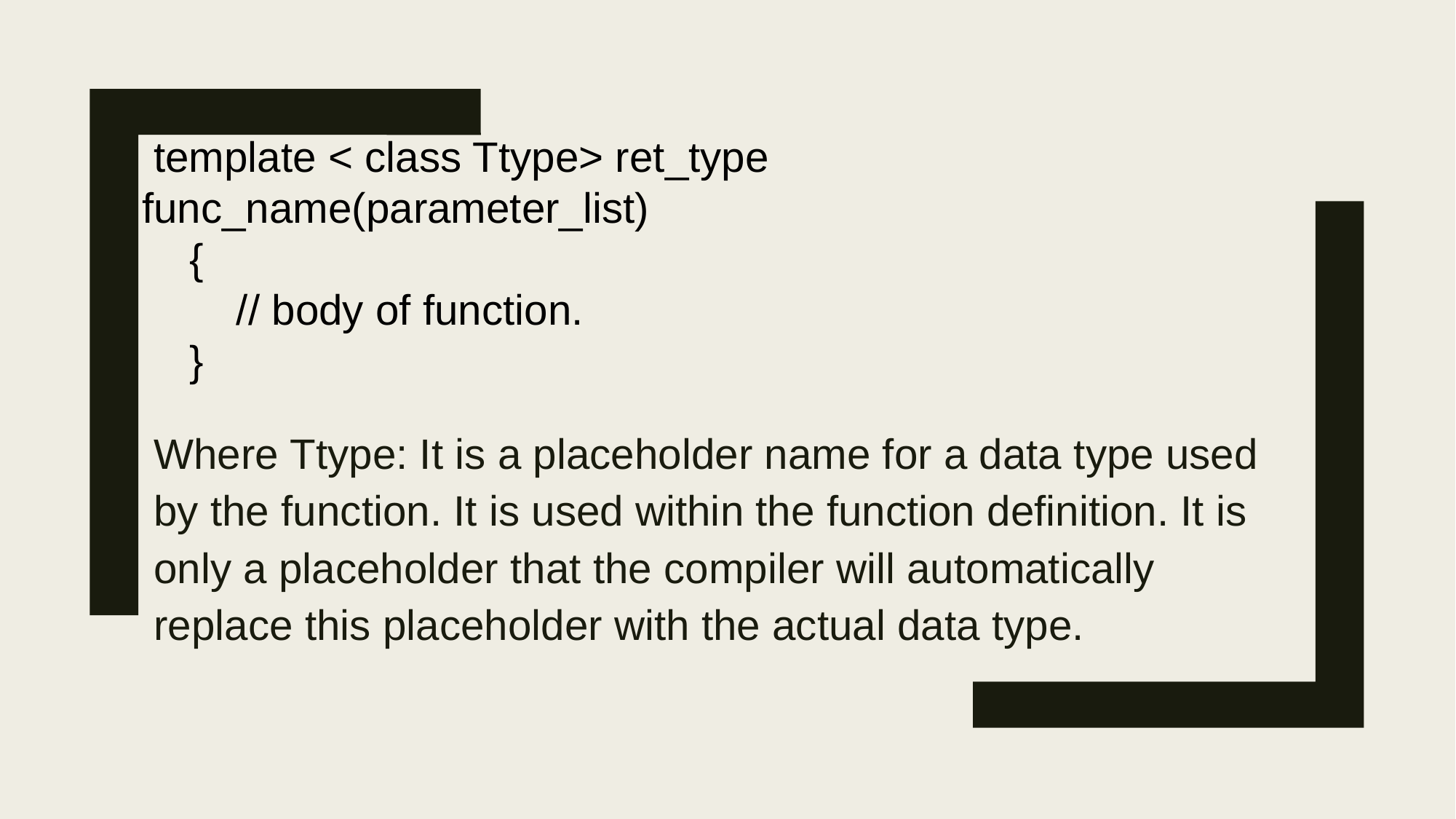

template < class Ttype> ret_type func_name(parameter_list)
    {
        // body of function.
    }

Where Ttype: It is a placeholder name for a data type used by the function. It is used within the function definition. It is only a placeholder that the compiler will automatically replace this placeholder with the actual data type.